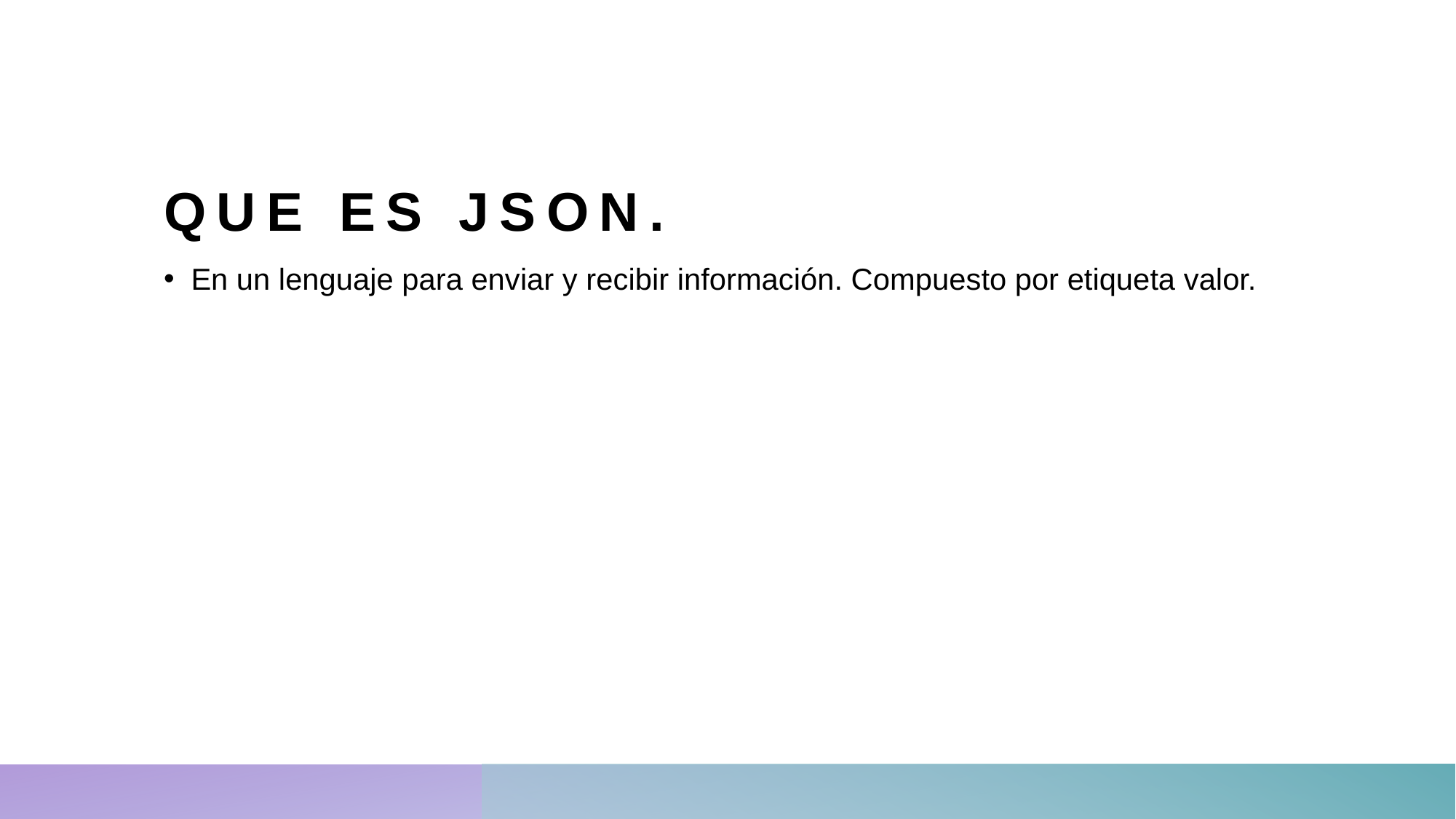

# Que es json.
En un lenguaje para enviar y recibir información. Compuesto por etiqueta valor.